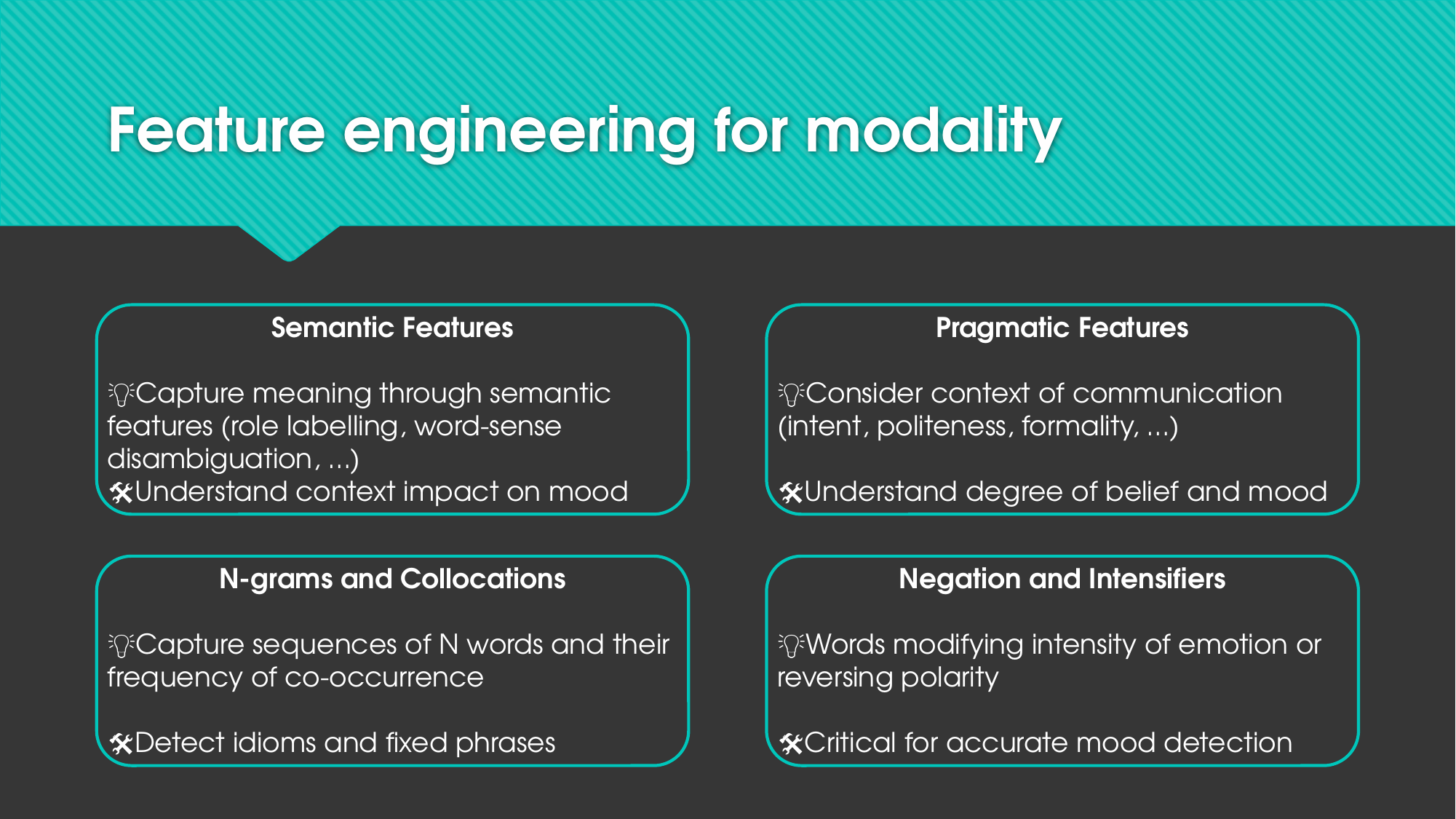

# Feature engineering for modality

Semantic Features

💡Capture meaning through semantic features (role labelling, word-sense disambiguation, …)
🛠️Understand context impact on mood

Pragmatic Features

💡Consider context of communication (intent, politeness, formality, …)

🛠️Understand degree of belief and mood
N-grams and Collocations

💡Capture sequences of N words and their frequency of co-occurrence

🛠️Detect idioms and fixed phrases

Negation and Intensifiers

💡Words modifying intensity of emotion or reversing polarity

🛠️Critical for accurate mood detection